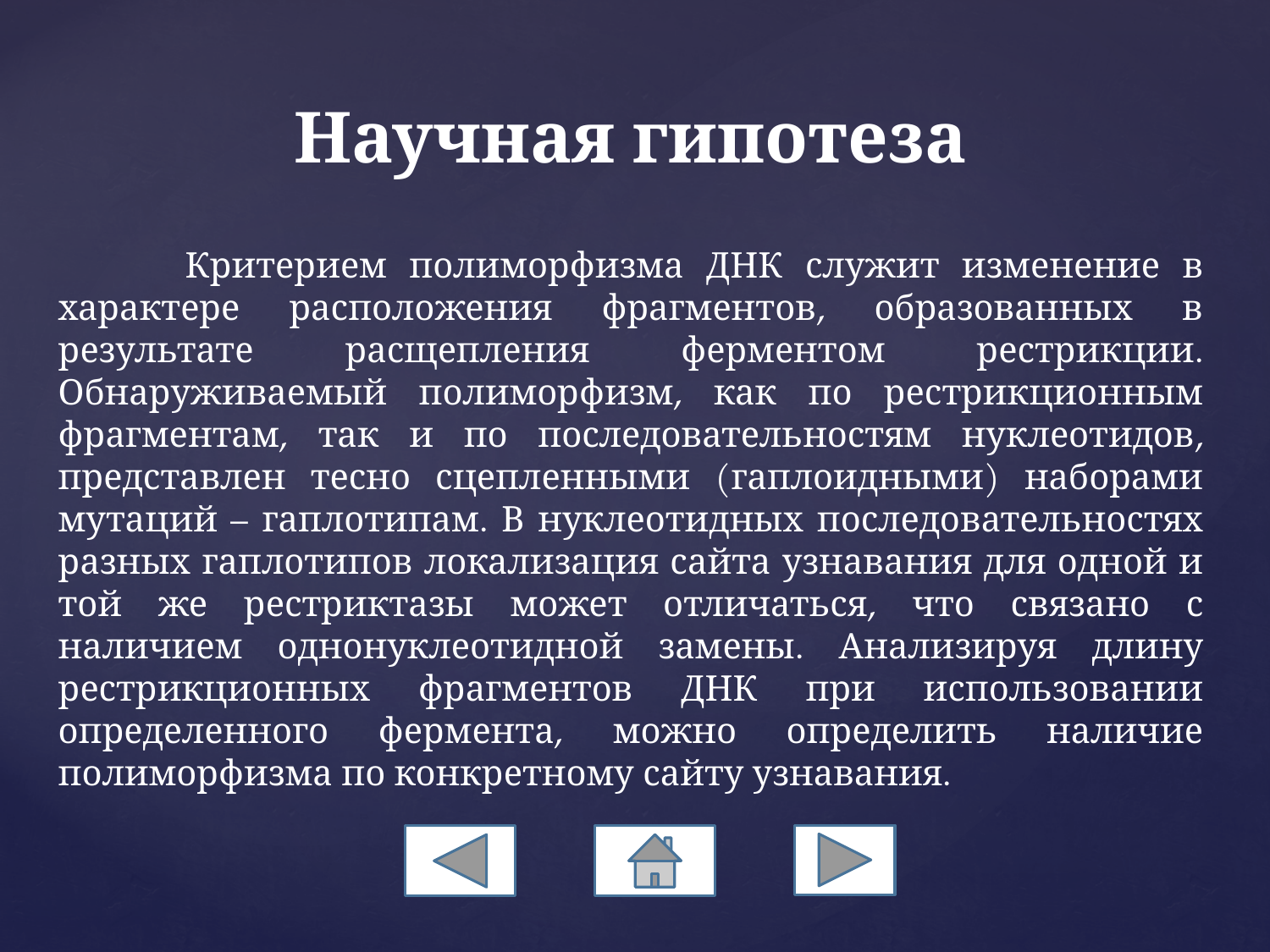

Научная гипотеза
	Критерием полиморфизма ДНК служит изменение в характере расположения фрагментов, образованных в результате расщепления ферментом рестрикции. Обнаруживаемый полиморфизм, как по рестрикционным фрагментам, так и по последовательностям нуклеотидов, представлен тесно сцепленными (гаплоидными) наборами мутаций ­– гаплотипам. В нуклеотидных последовательностях разных гаплотипов локализация сайта узнавания для одной и той же рестриктазы может отличаться, что связано с наличием однонуклеотидной замены. Анализируя длину рестрикционных фрагментов ДНК при использовании определенного фермента, можно определить наличие полиморфизма по конкретному сайту узнавания.